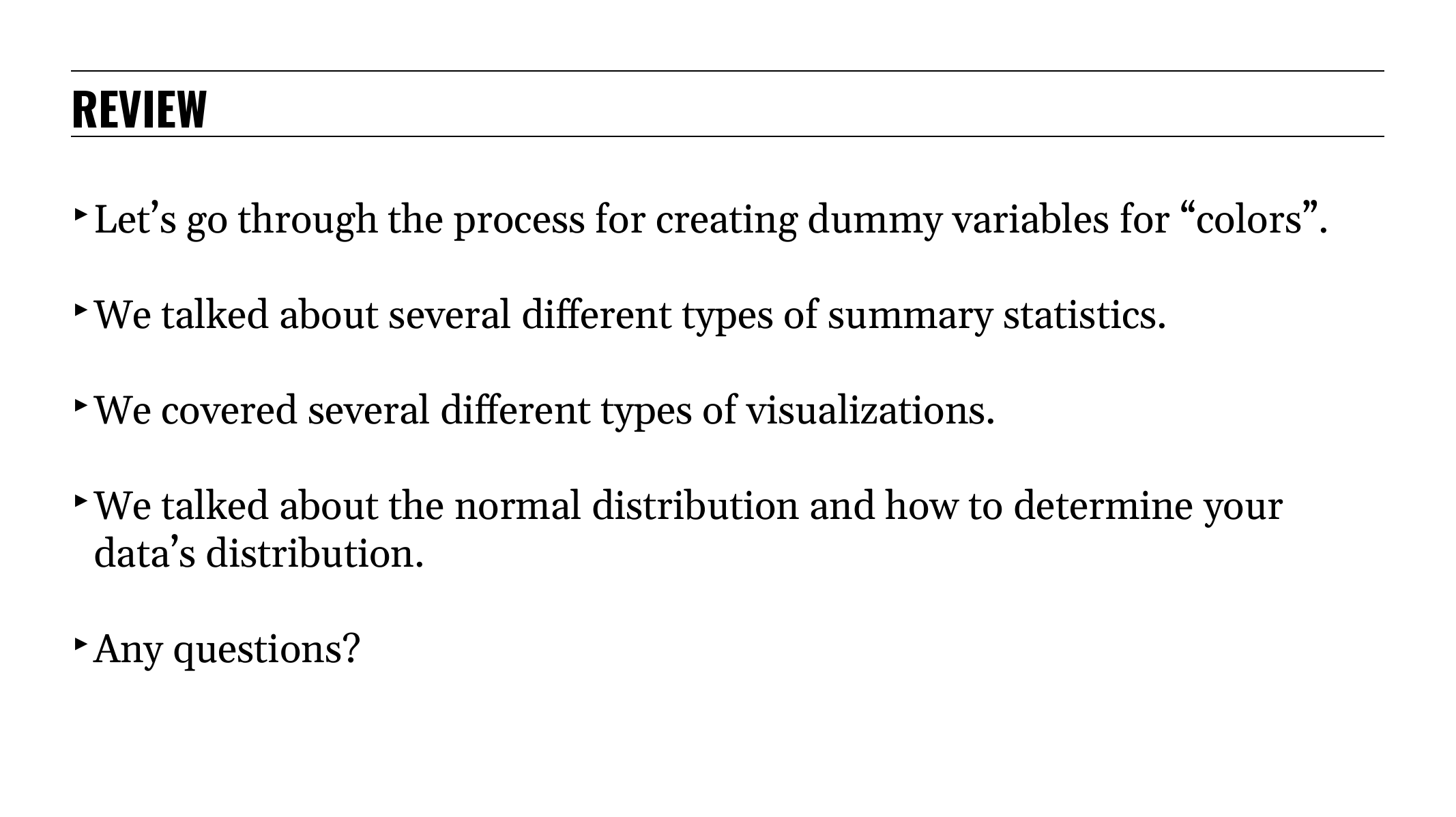

REVIEW

Let’s go through the process for creating dummy variables for “colors”.

We talked about several different types of summary statistics.

We covered several different types of visualizations.

We talked about the normal distribution and how to determine your data’s distribution.

Any questions?